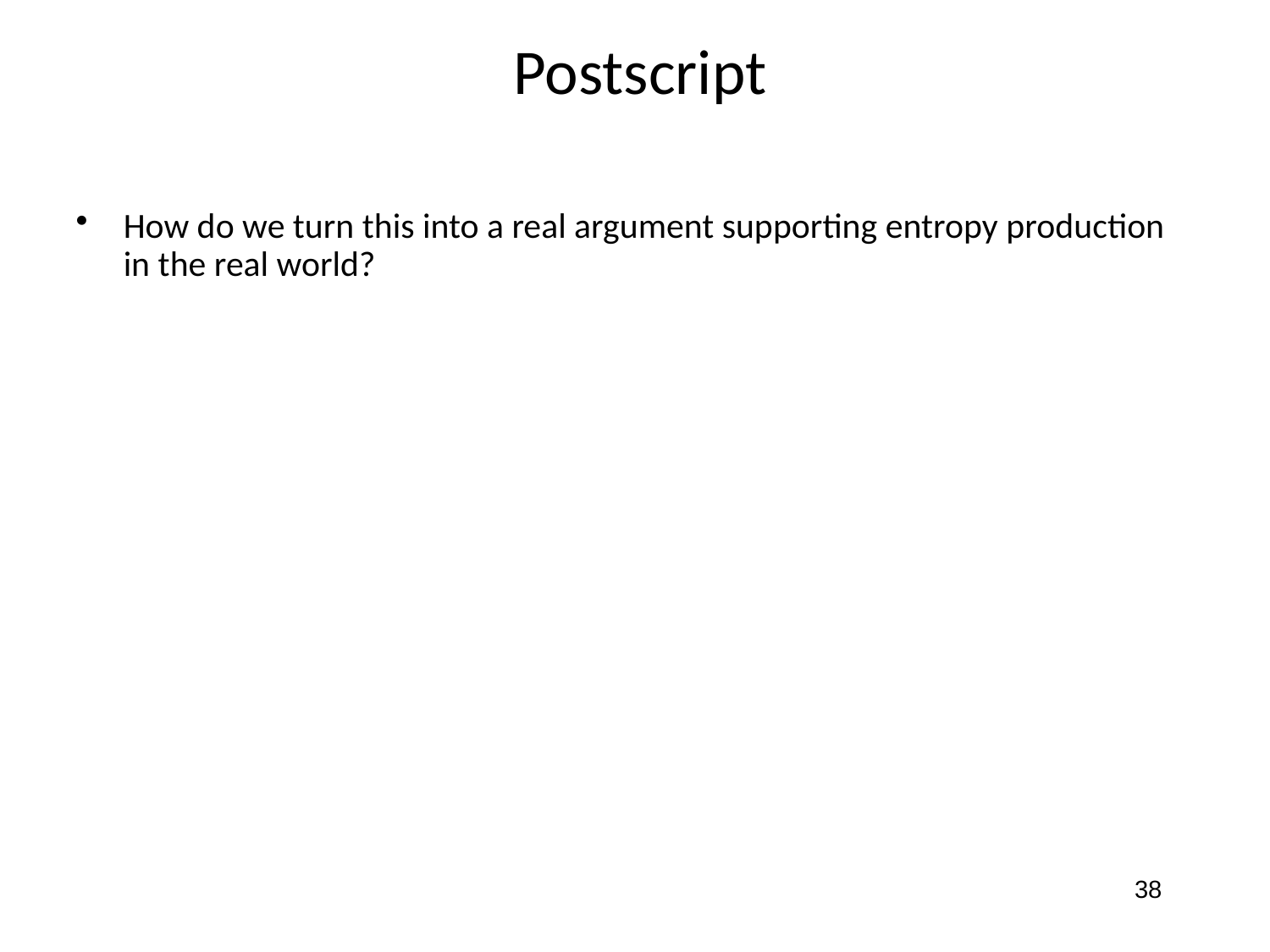

# Postscript
How do we turn this into a real argument supporting entropy production in the real world?
38